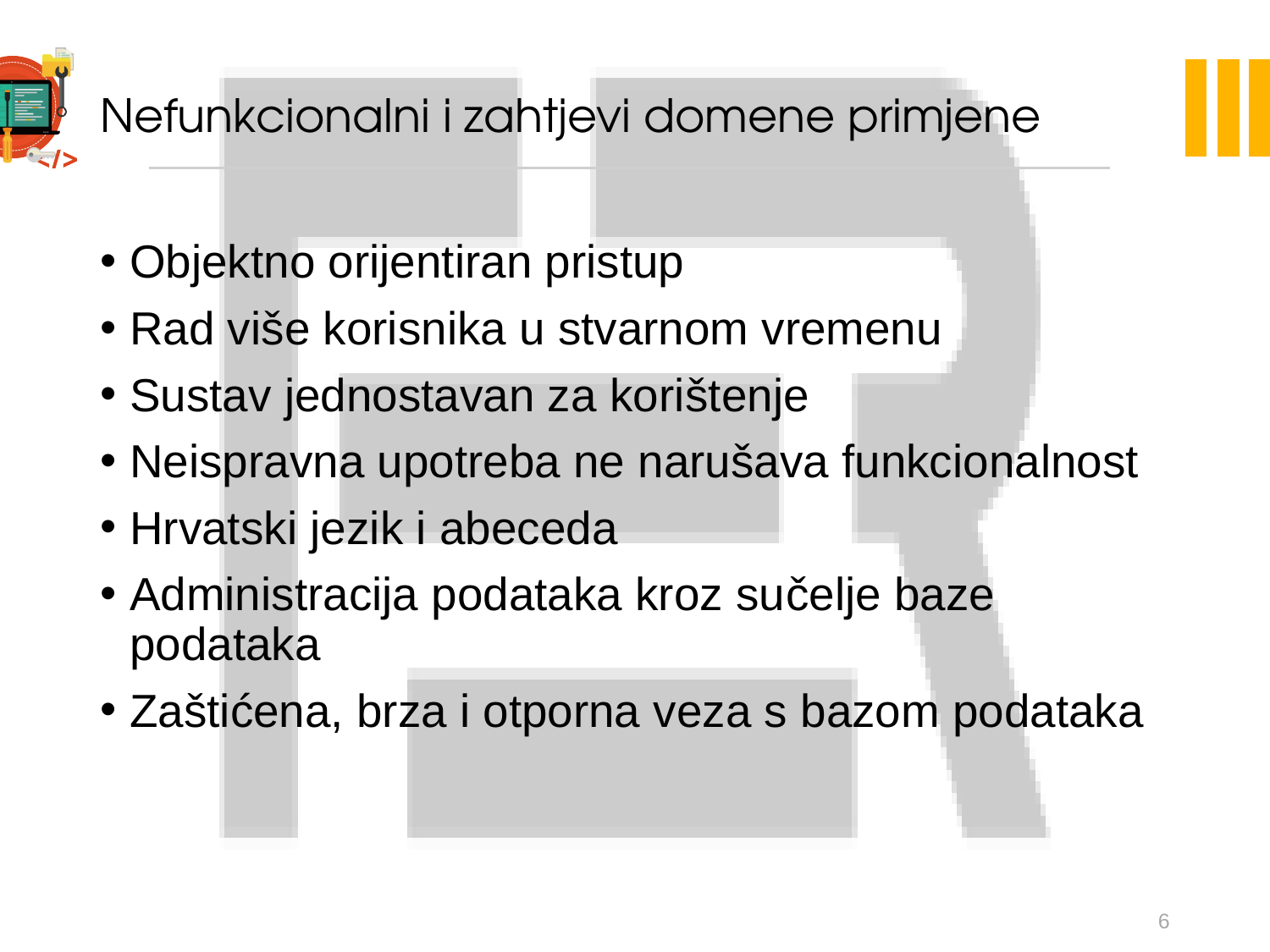

# Nefunkcionalni i zahtjevi domene primjene
Objektno orijentiran pristup
Rad više korisnika u stvarnom vremenu
Sustav jednostavan za korištenje
Neispravna upotreba ne narušava funkcionalnost
Hrvatski jezik i abeceda
Administracija podataka kroz sučelje baze podataka
Zaštićena, brza i otporna veza s bazom podataka
6